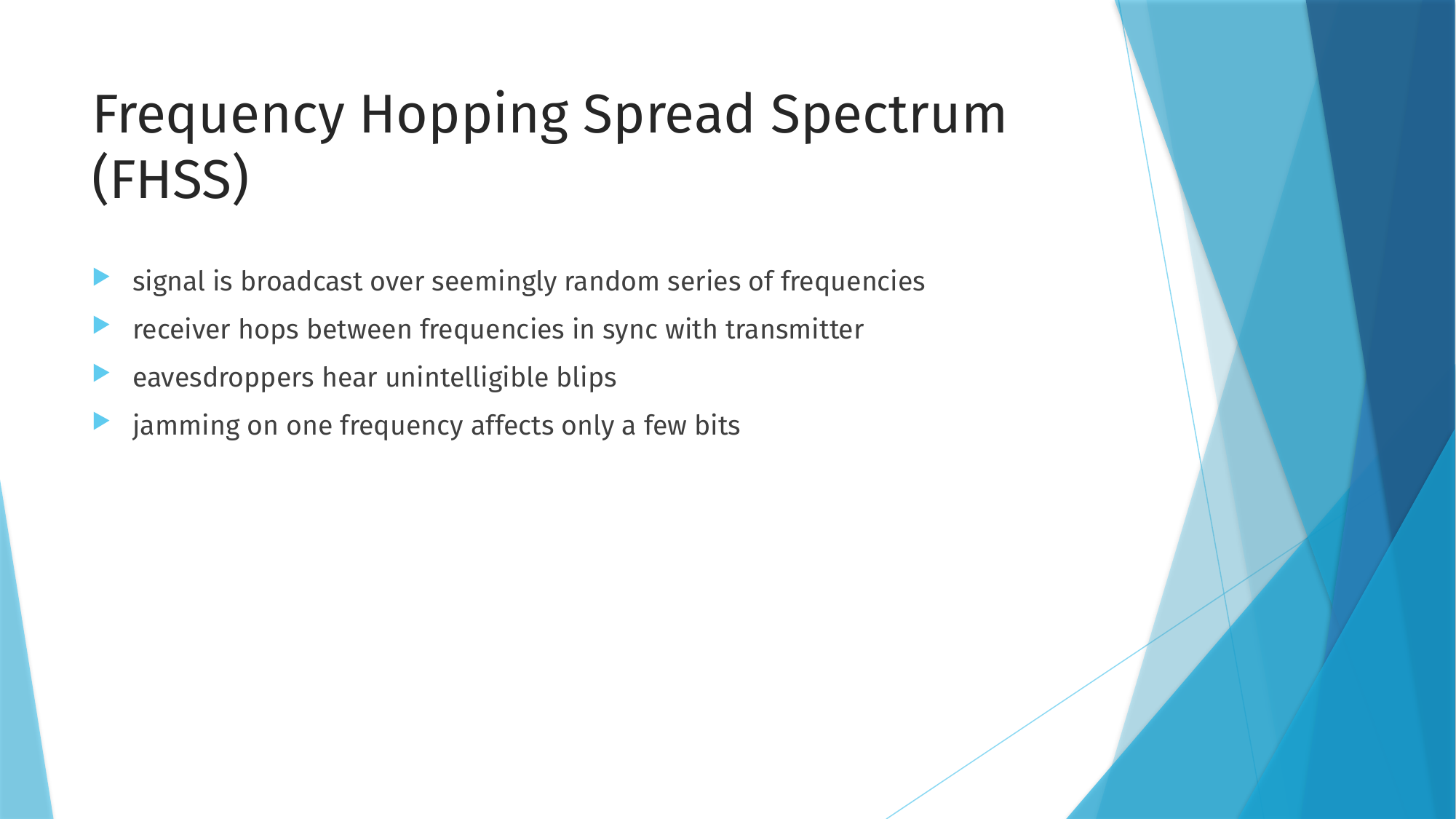

# Frequency Hopping Spread Spectrum (FHSS)
signal is broadcast over seemingly random series of frequencies
receiver hops between frequencies in sync with transmitter
eavesdroppers hear unintelligible blips
jamming on one frequency affects only a few bits